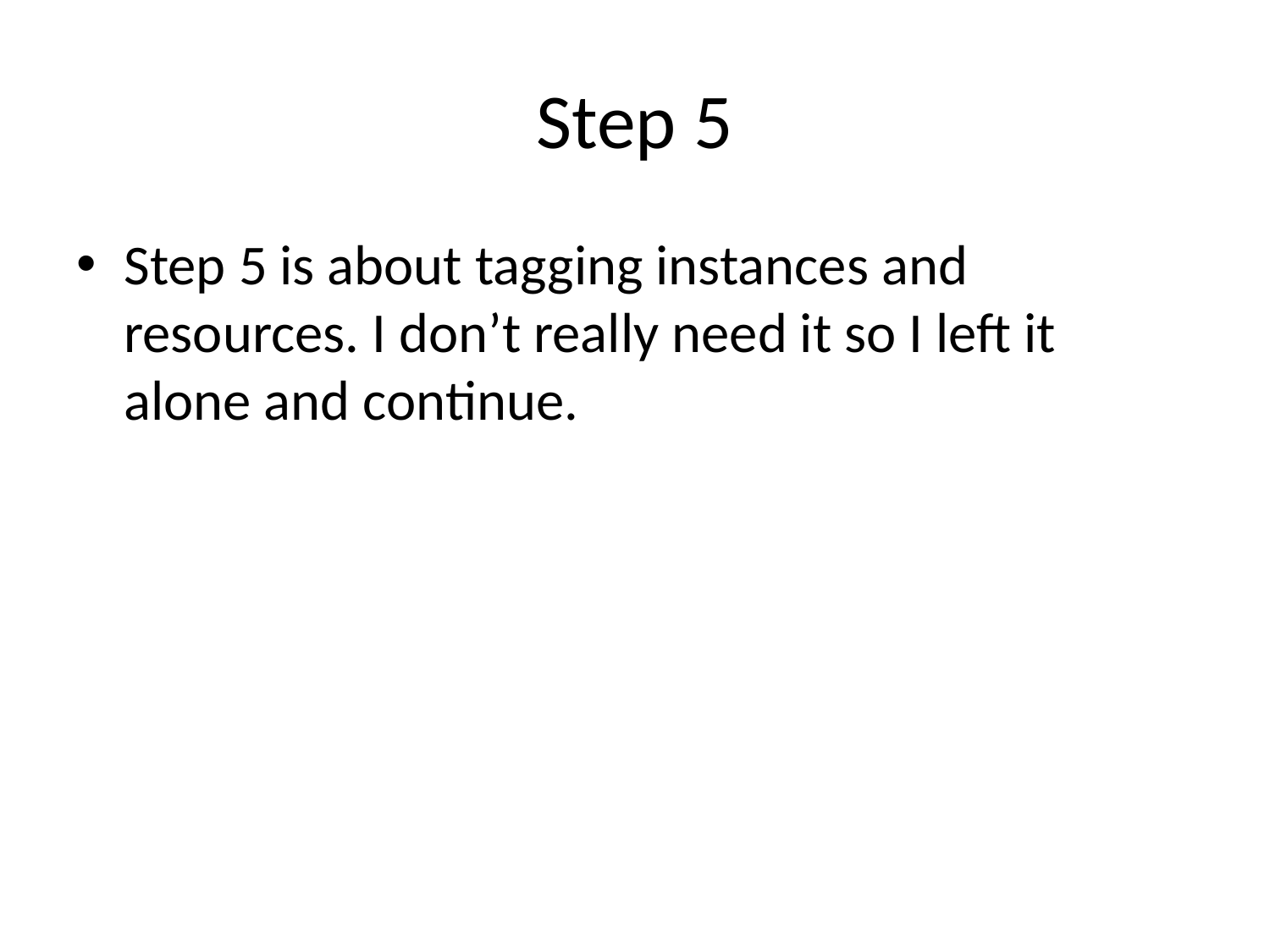

# Step 5
Step 5 is about tagging instances and resources. I don’t really need it so I left it alone and continue.